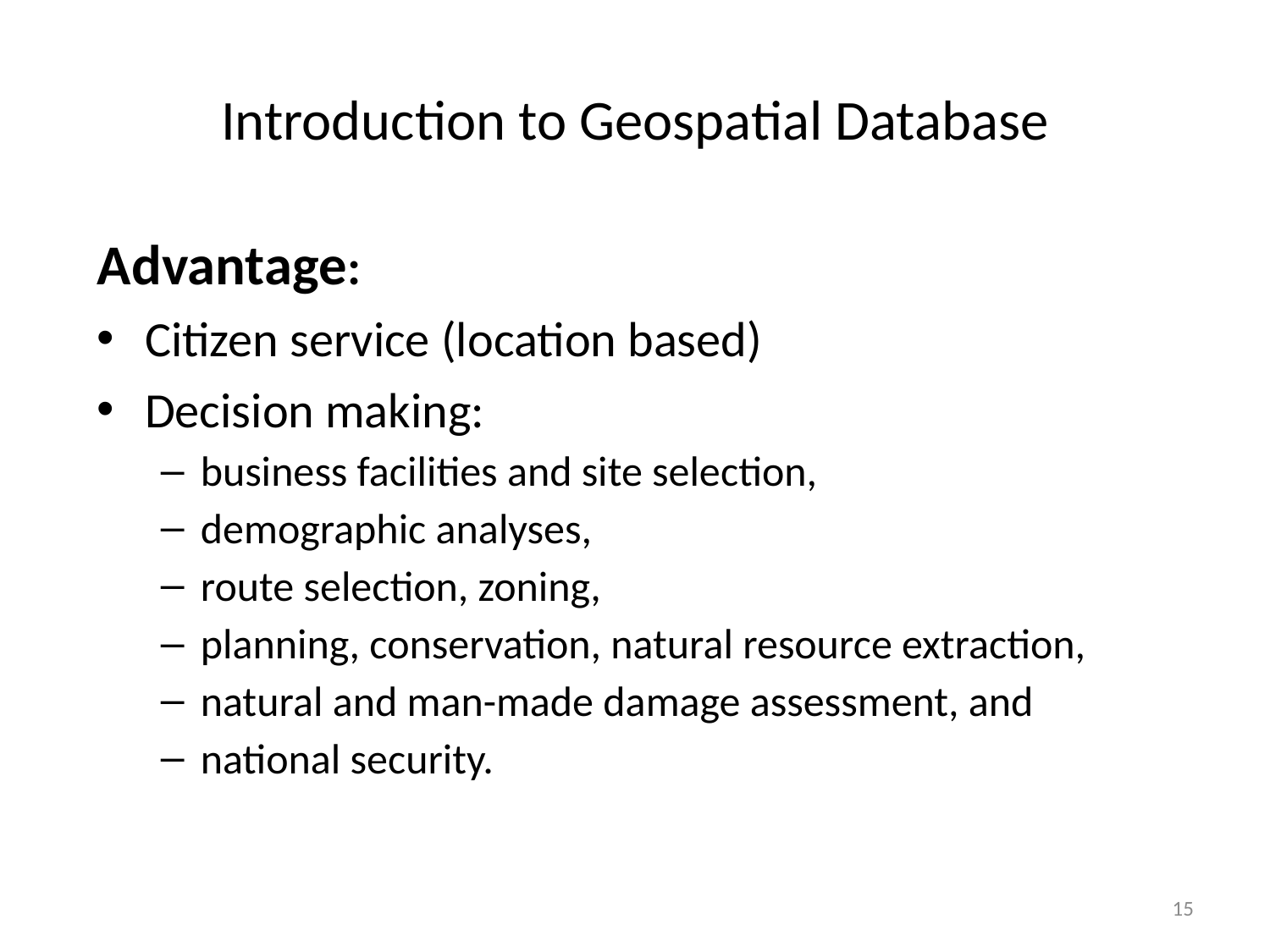

# Introduction to Geospatial Database
Advantage:
Citizen service (location based)
Decision making:
business facilities and site selection,
demographic analyses,
route selection, zoning,
planning, conservation, natural resource extraction,
natural and man-made damage assessment, and
national security.
15